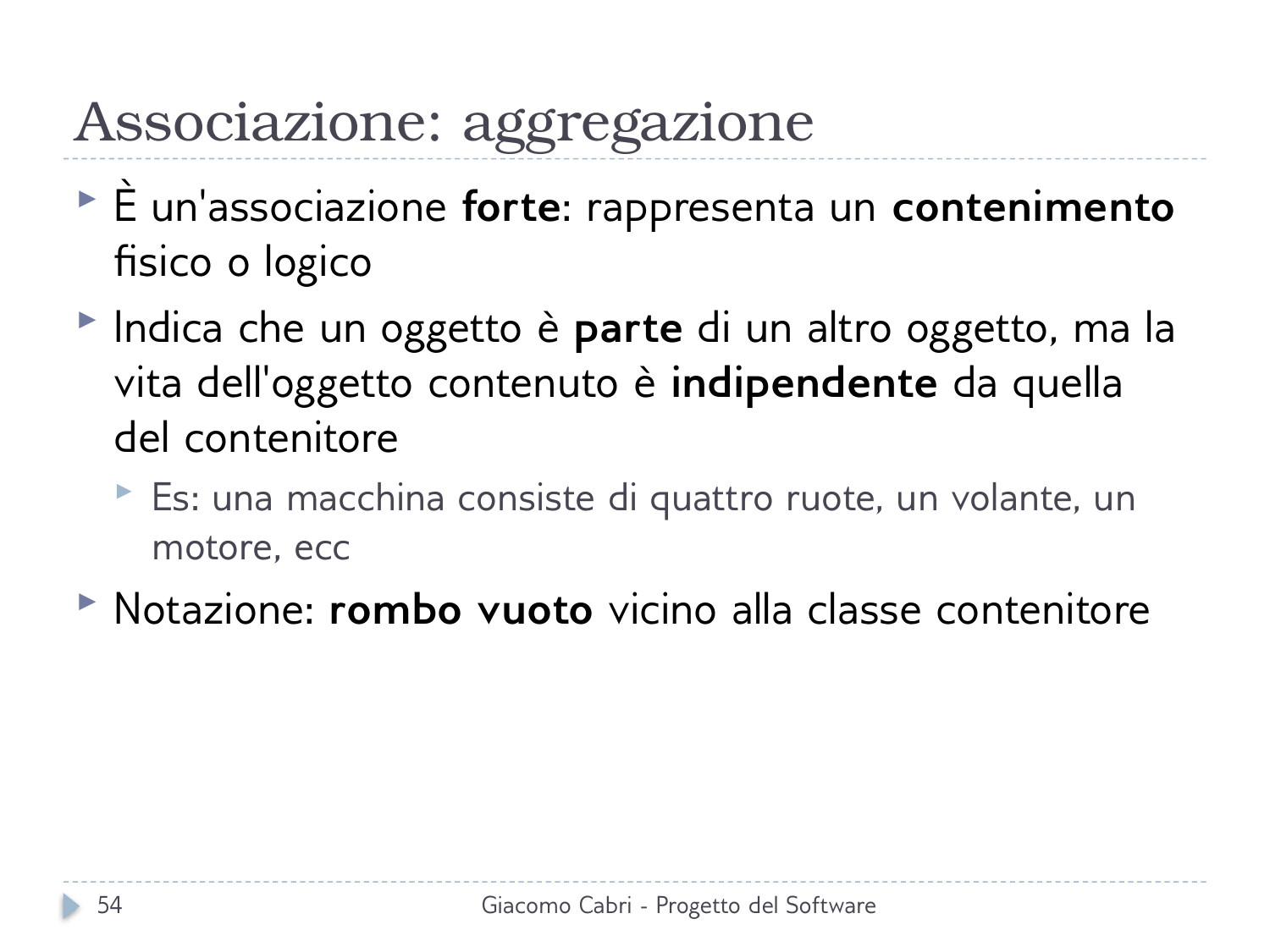

# Associazione: aggregazione
È un'associazione forte: rappresenta un contenimento fisico o logico
Indica che un oggetto è parte di un altro oggetto, ma la vita dell'oggetto contenuto è indipendente da quella del contenitore
Es: una macchina consiste di quattro ruote, un volante, un motore, ecc
Notazione: rombo vuoto vicino alla classe contenitore
54
Giacomo Cabri - Progetto del Software